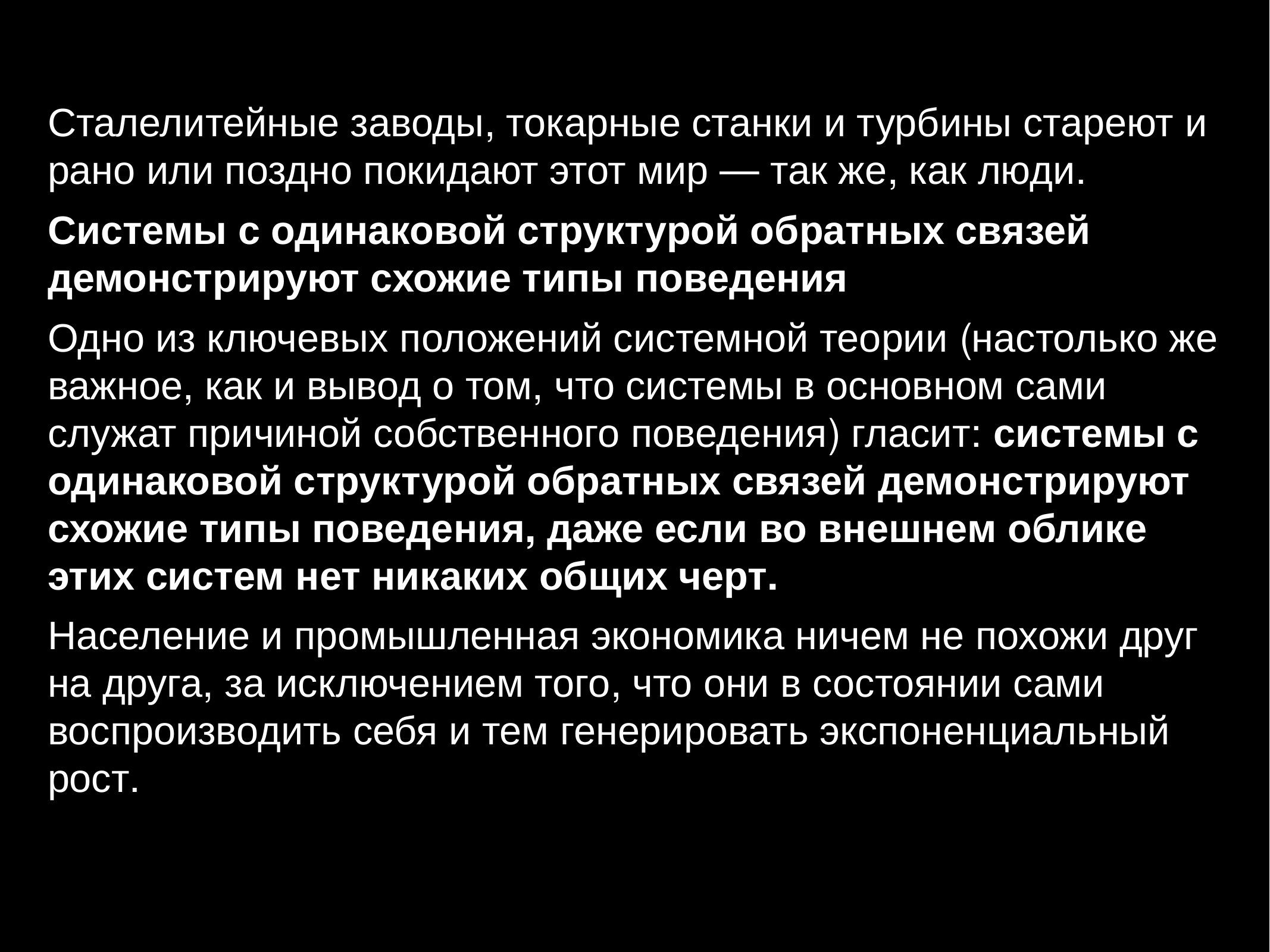

62
Сталелитейные заводы, токарные станки и турбины стареют и рано или поздно покидают этот мир — так же, как люди.
Системы с одинаковой структурой обратных связей демонстрируют схожие типы поведения
Одно из ключевых положений системной теории (настолько же важное, как и вывод о том, что системы в основном сами служат причиной собственного поведения) гласит: системы с одинаковой структурой обратных связей демонстрируют схожие типы поведения, даже если во внешнем облике этих систем нет никаких общих черт.
Население и промышленная экономика ничем не похожи друг на друга, за исключением того, что они в состоянии сами воспроизводить себя и тем генерировать экспоненциальный рост.